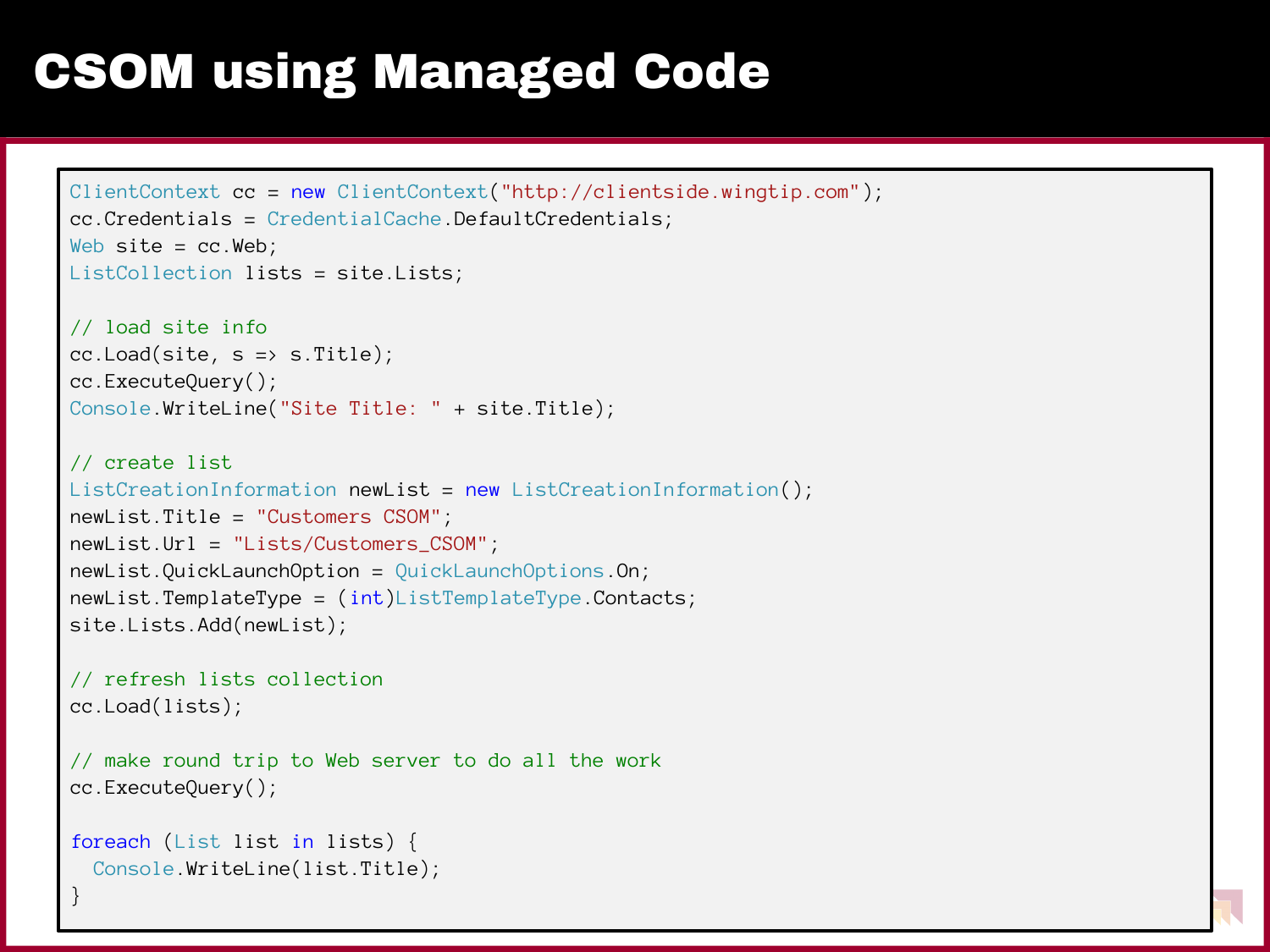

# CSOM using Managed Code
ClientContext cc = new ClientContext("http://clientside.wingtip.com");
cc.Credentials = CredentialCache.DefaultCredentials;
Web site = cc.Web;
ListCollection lists = site.Lists;

// load site info
cc.Load(site, s => s.Title);
cc.ExecuteQuery();
Console.WriteLine("Site Title: " + site.Title);

// create list
ListCreationInformation newList = new ListCreationInformation();
newList.Title = "Customers CSOM";
newList.Url = "Lists/Customers_CSOM";
newList.QuickLaunchOption = QuickLaunchOptions.On;
newList.TemplateType = (int)ListTemplateType.Contacts;
site.Lists.Add(newList);

// refresh lists collection
cc.Load(lists);

// make round trip to Web server to do all the work
cc.ExecuteQuery();

foreach (List list in lists) {
  Console.WriteLine(list.Title);
}